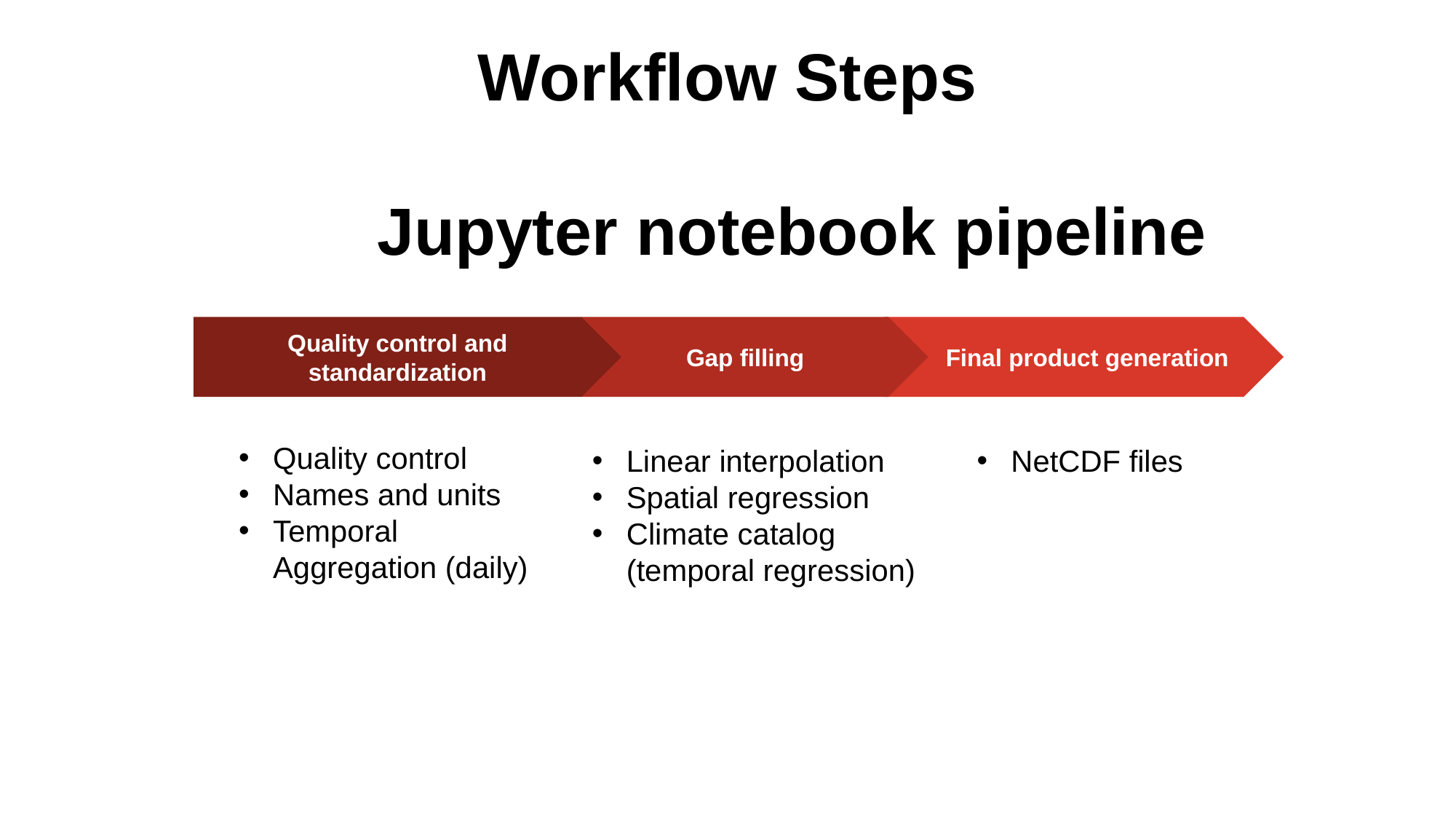

# Workflow Steps
Jupyter notebook pipeline
        Gap filling
 Final product generation
Quality control and standardization
Quality control
Names and units
Temporal Aggregation (daily)
Linear interpolation
Spatial regression
Climate catalog (temporal regression)
NetCDF files